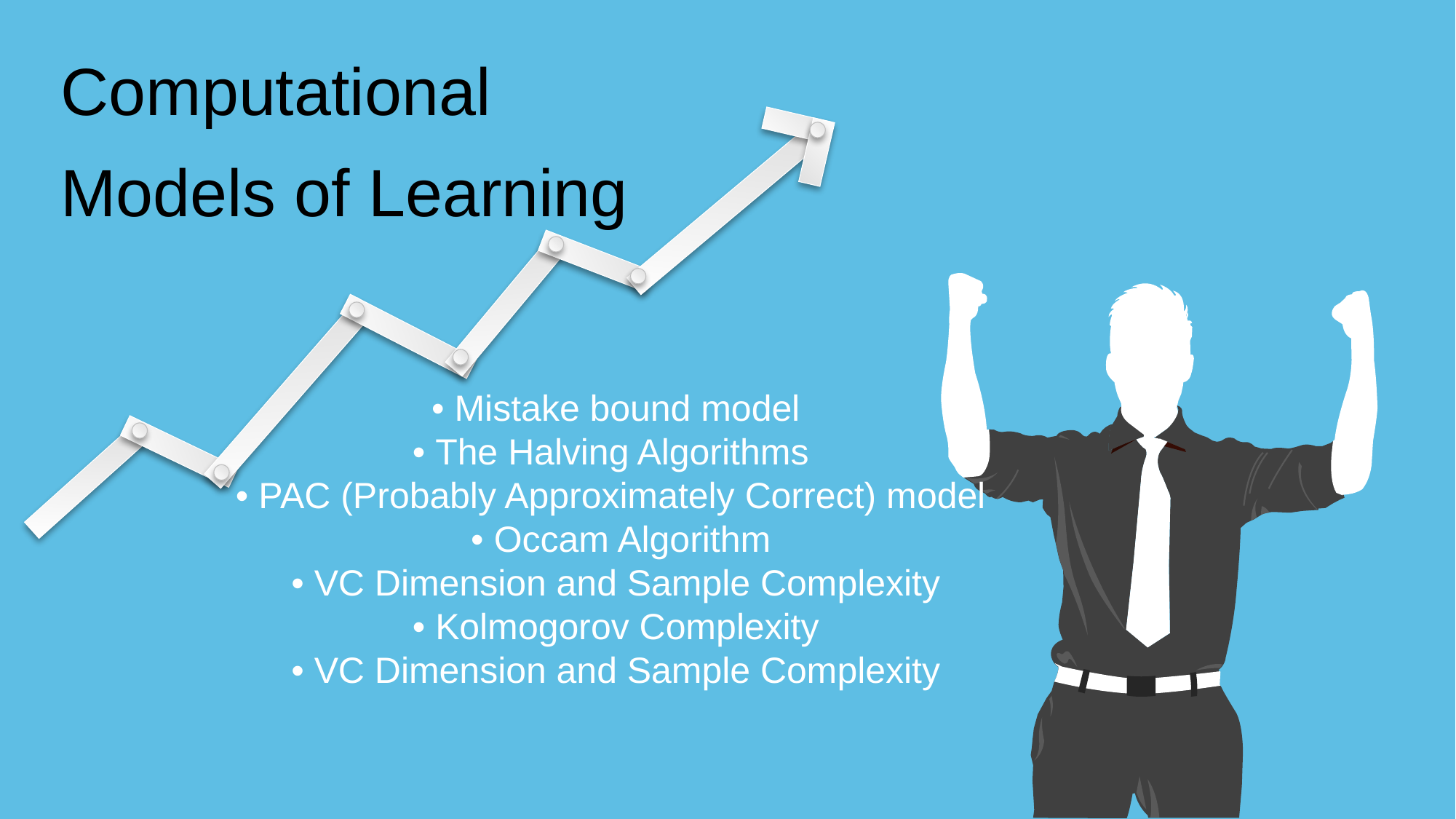

Computational
Models of Learning

• Mistake bound model
• The Halving Algorithms
• PAC (Probably Approximately Correct) model
 • Occam Algorithm
• VC Dimension and Sample Complexity
• Kolmogorov Complexity
• VC Dimension and Sample Complexity